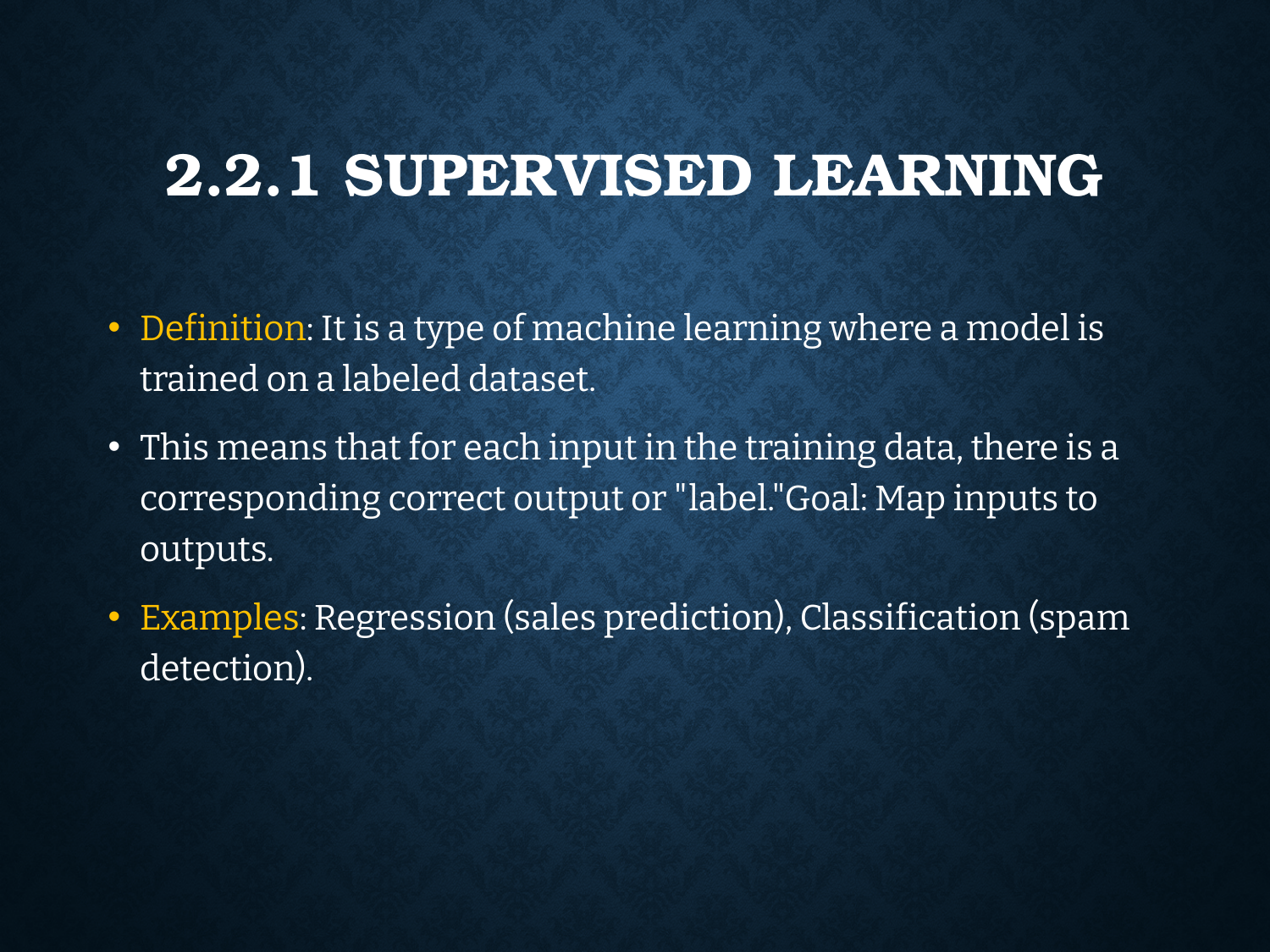

# 2.2.1 Supervised Learning
Definition: It is a type of machine learning where a model is trained on a labeled dataset.
This means that for each input in the training data, there is a corresponding correct output or "label."Goal: Map inputs to outputs.
Examples: Regression (sales prediction), Classification (spam detection).